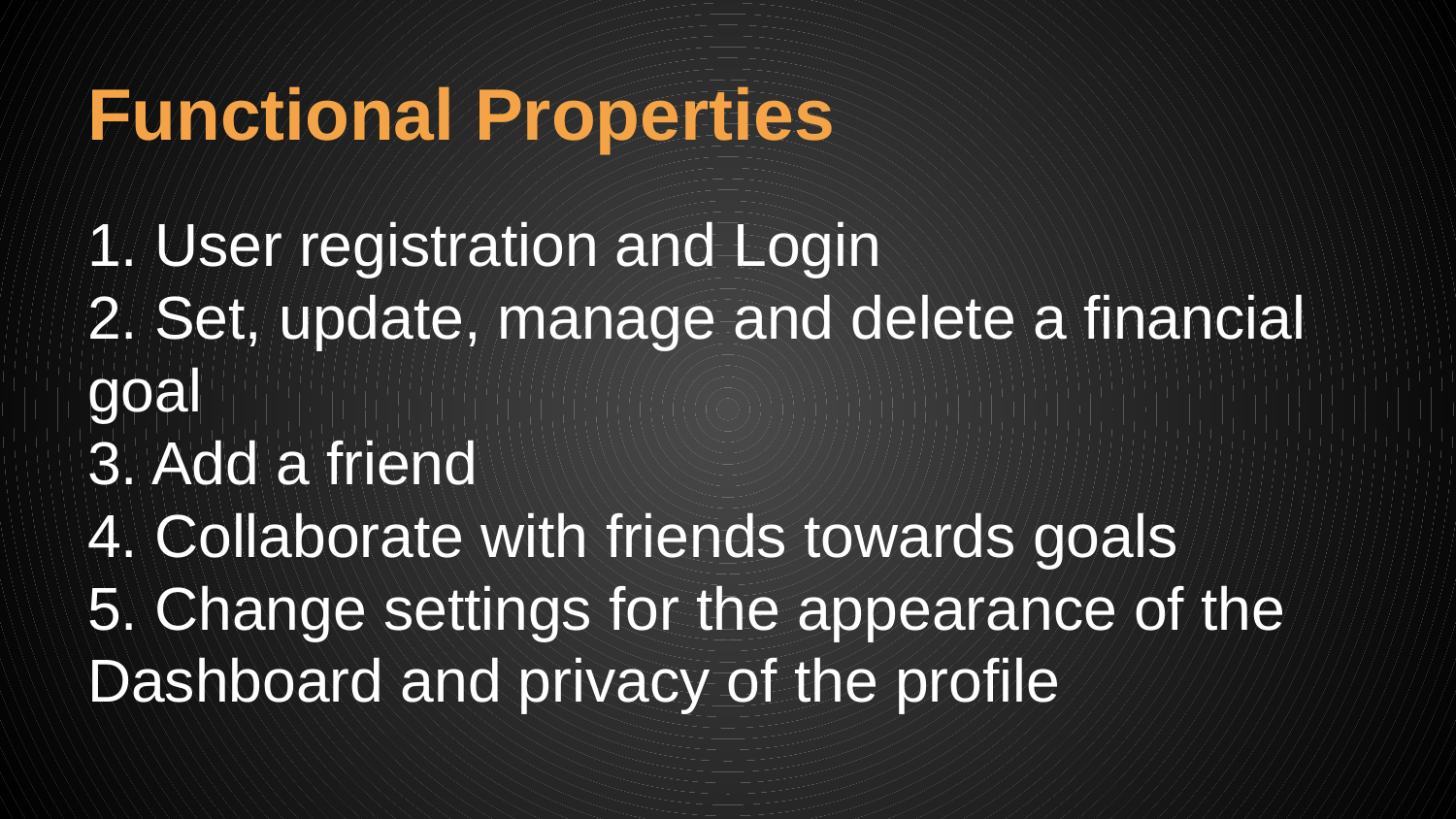

# Functional Properties
1. User registration and Login
2. Set, update, manage and delete a financial goal
3. Add a friend
4. Collaborate with friends towards goals
5. Change settings for the appearance of the Dashboard and privacy of the profile